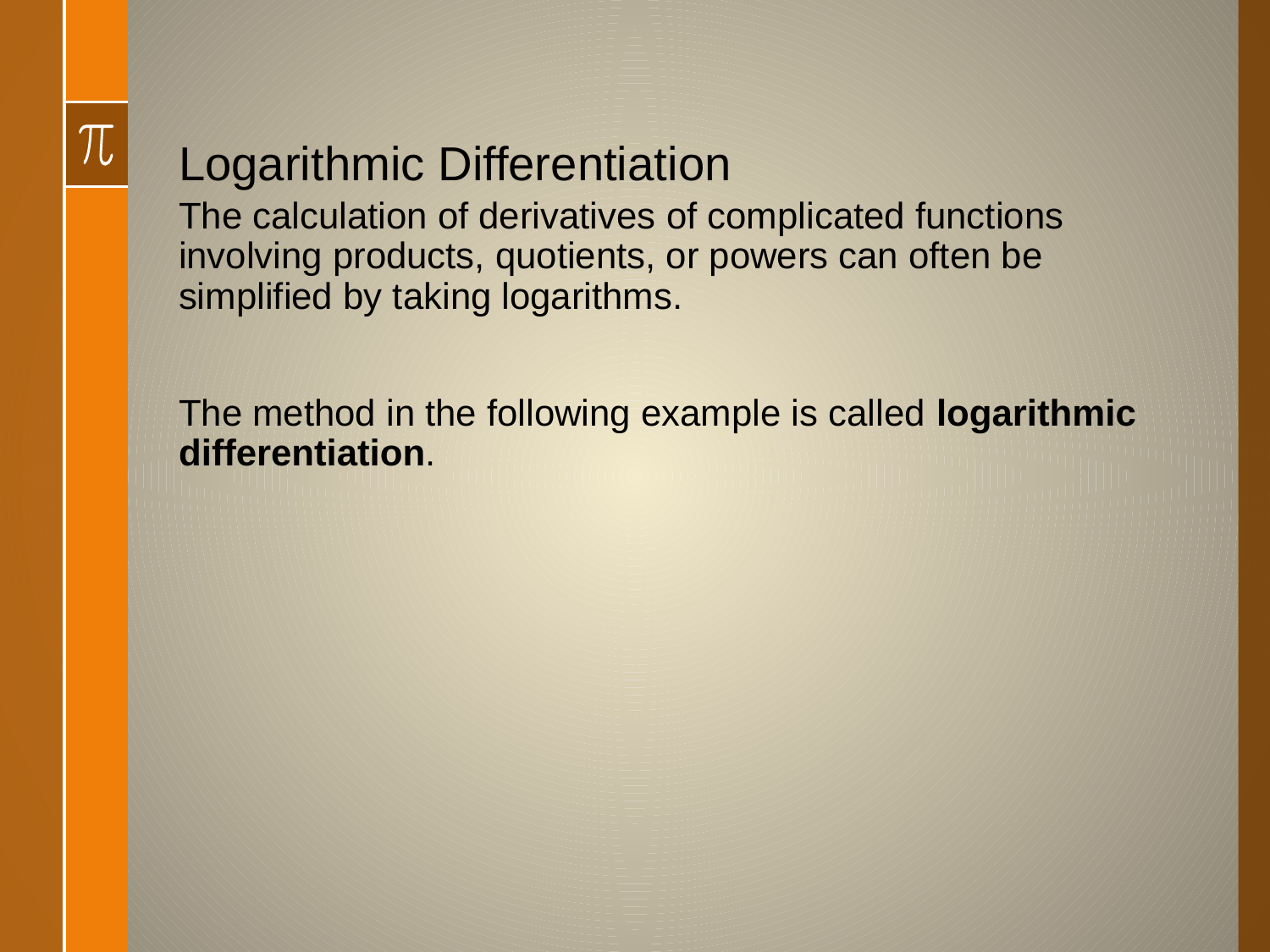

# Logarithmic Differentiation
The calculation of derivatives of complicated functions involving products, quotients, or powers can often be simplified by taking logarithms.

The method in the following example is called logarithmic differentiation.